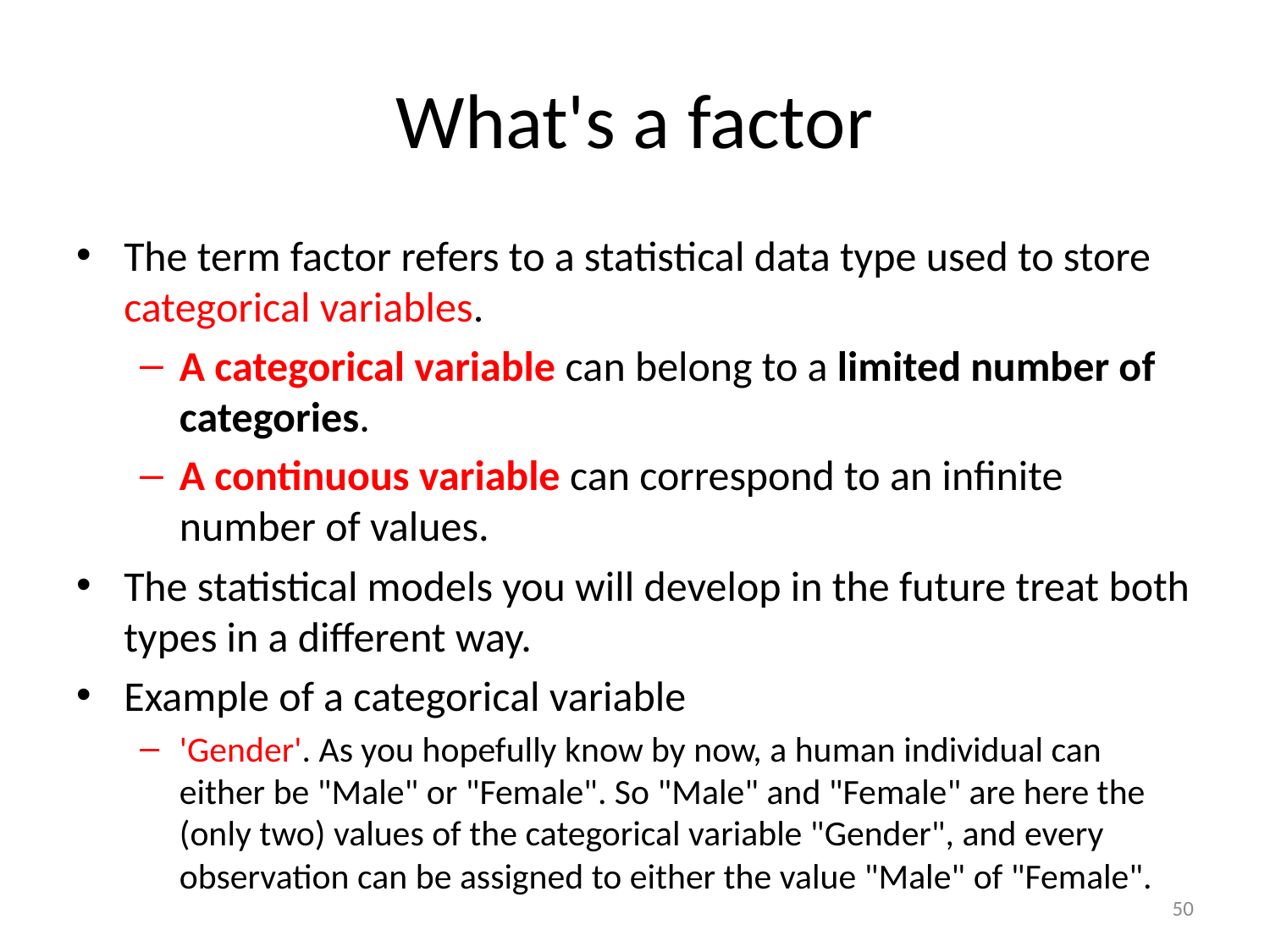

# What's a factor
The term factor refers to a statistical data type used to store categorical variables.
A categorical variable can belong to a limited number of categories.
A continuous variable can correspond to an infinite number of values.
The statistical models you will develop in the future treat both types in a different way.
Example of a categorical variable
'Gender'. As you hopefully know by now, a human individual can either be "Male" or "Female". So "Male" and "Female" are here the (only two) values of the categorical variable "Gender", and every observation can be assigned to either the value "Male" of "Female".

50